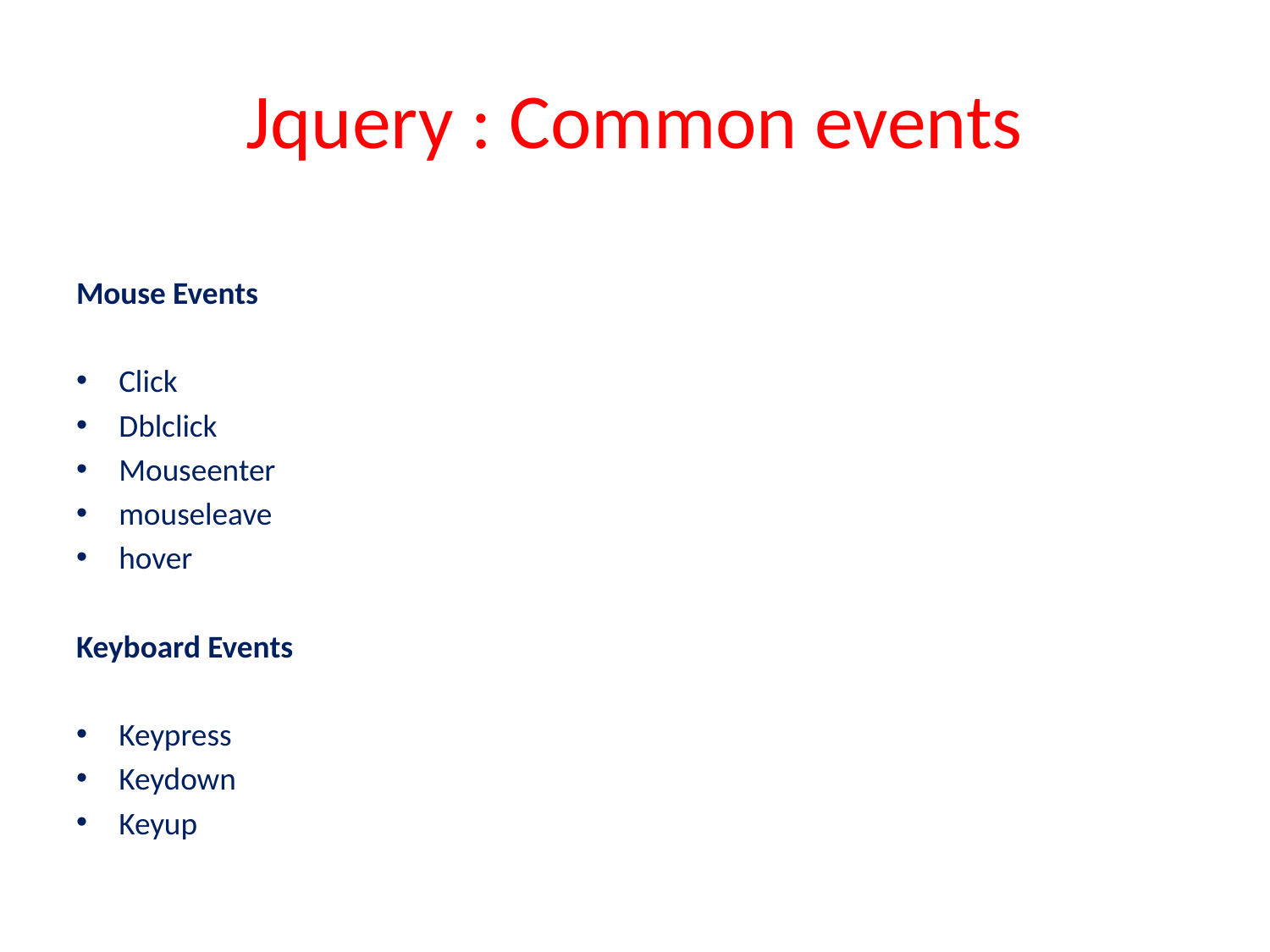

# Jquery : Common events

Mouse Events

Click
Dblclick
Mouseenter
mouseleave
hover

Keyboard Events

Keypress
Keydown
Keyup